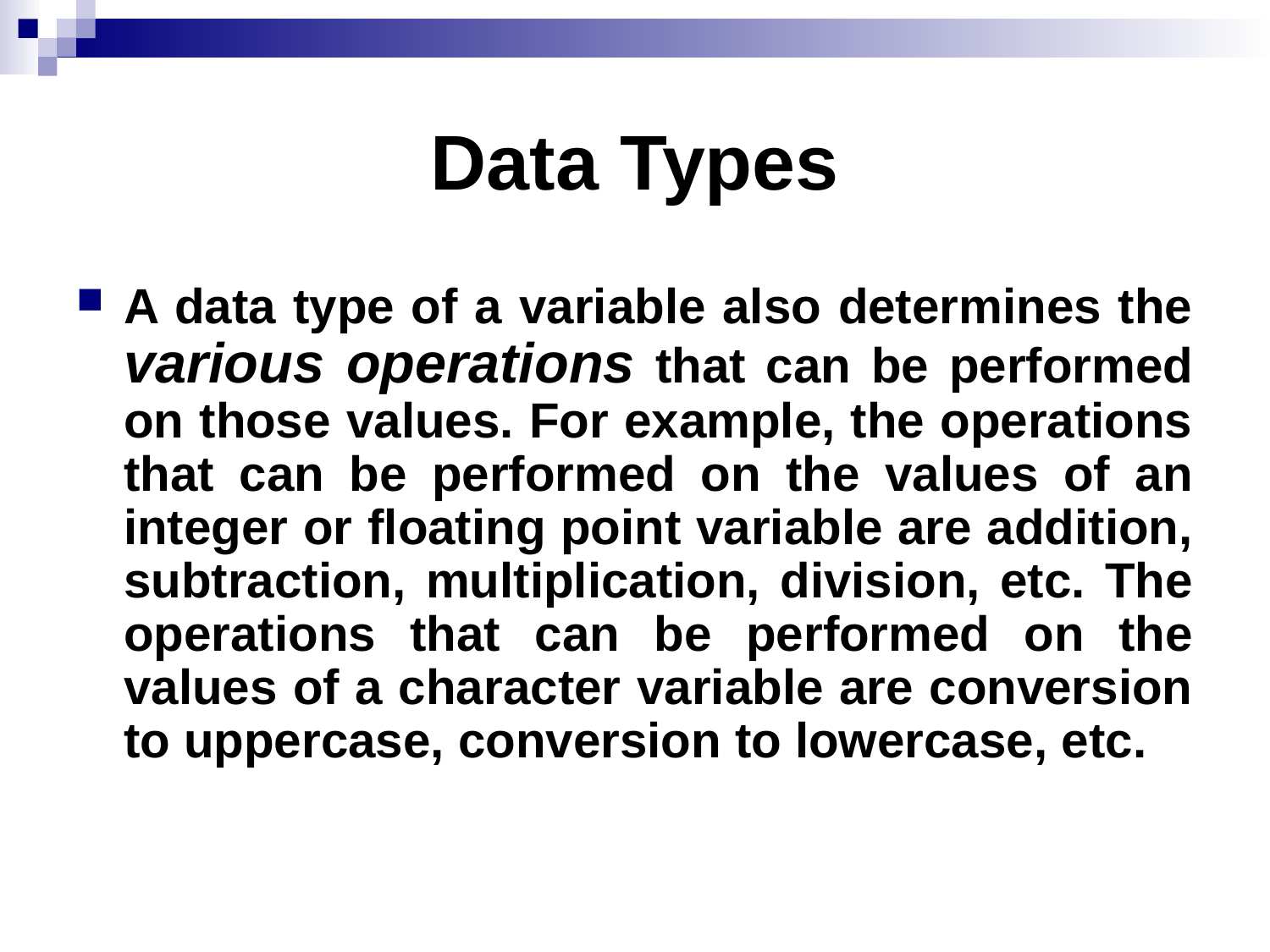

# Data Types
A data type of a variable also determines the various operations that can be performed on those values. For example, the operations that can be performed on the values of an integer or floating point variable are addition, subtraction, multiplication, division, etc. The operations that can be performed on the values of a character variable are conversion to uppercase, conversion to lowercase, etc.